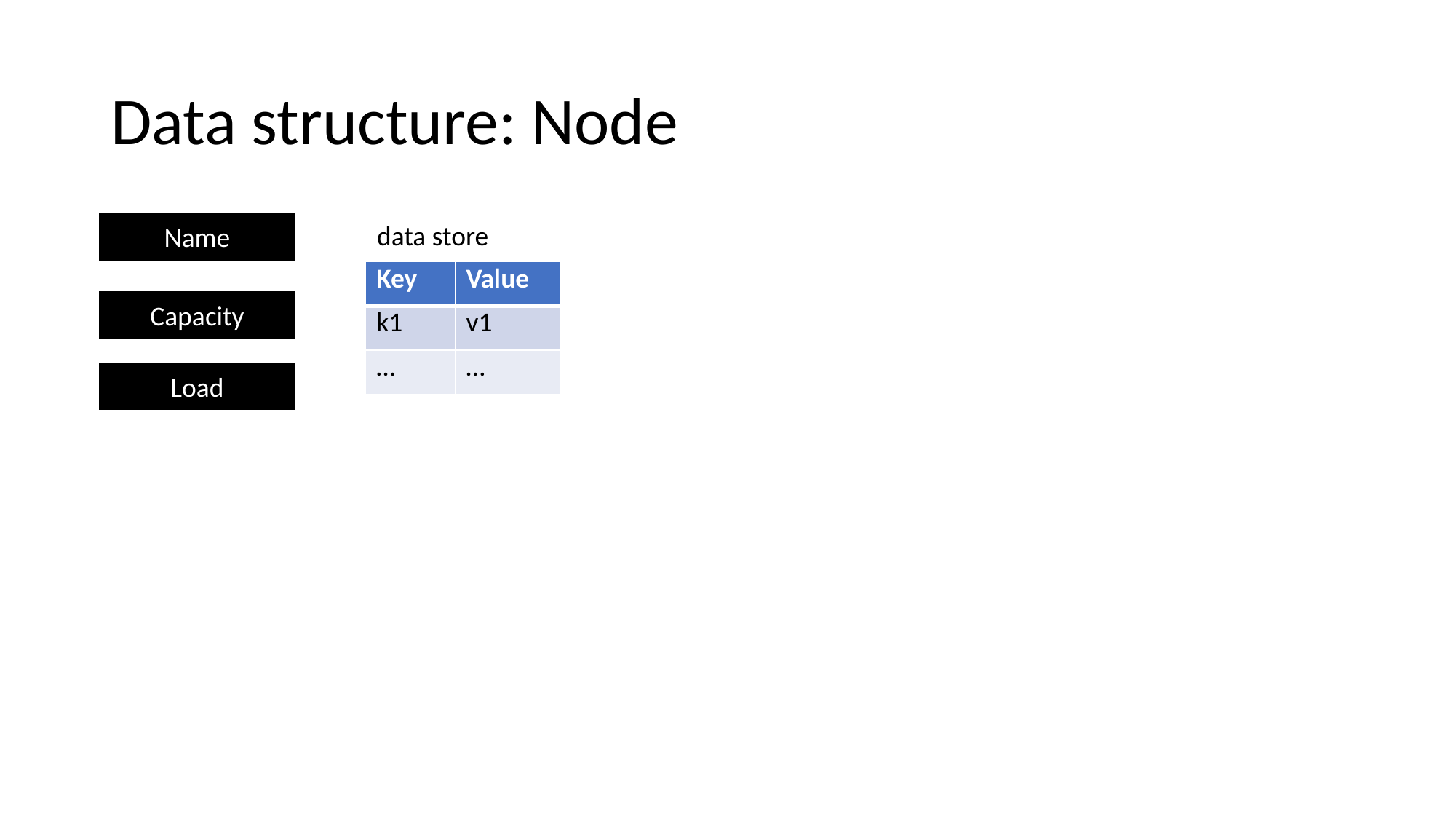

# Data structure: Node
Name
data store
| Key | Value |
| --- | --- |
| k1 | v1 |
| … | … |
Capacity
Load